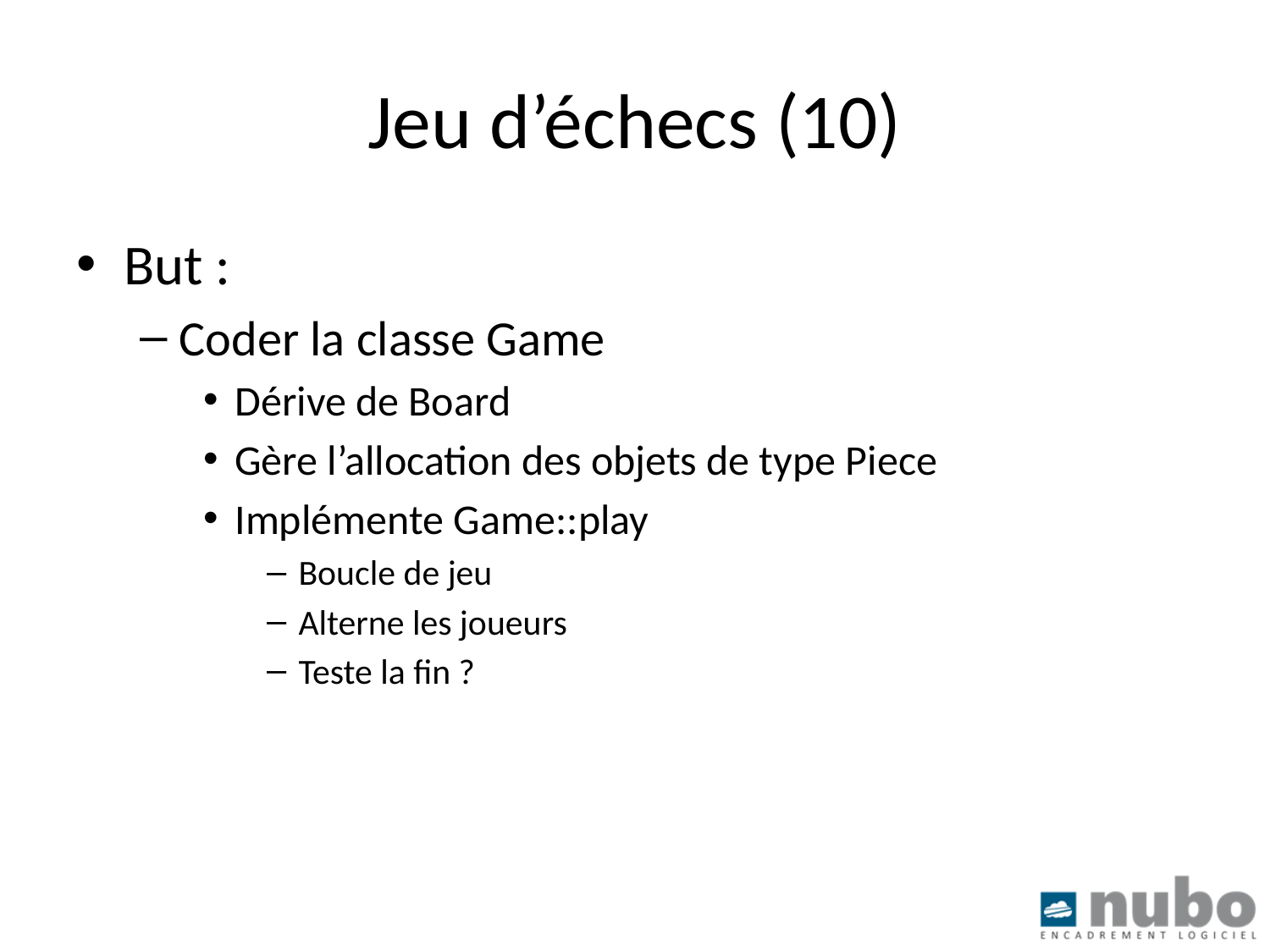

# Jeu d’échecs (10)
But :
Coder la classe Game
Dérive de Board
Gère l’allocation des objets de type Piece
Implémente Game::play
Boucle de jeu
Alterne les joueurs
Teste la fin ?